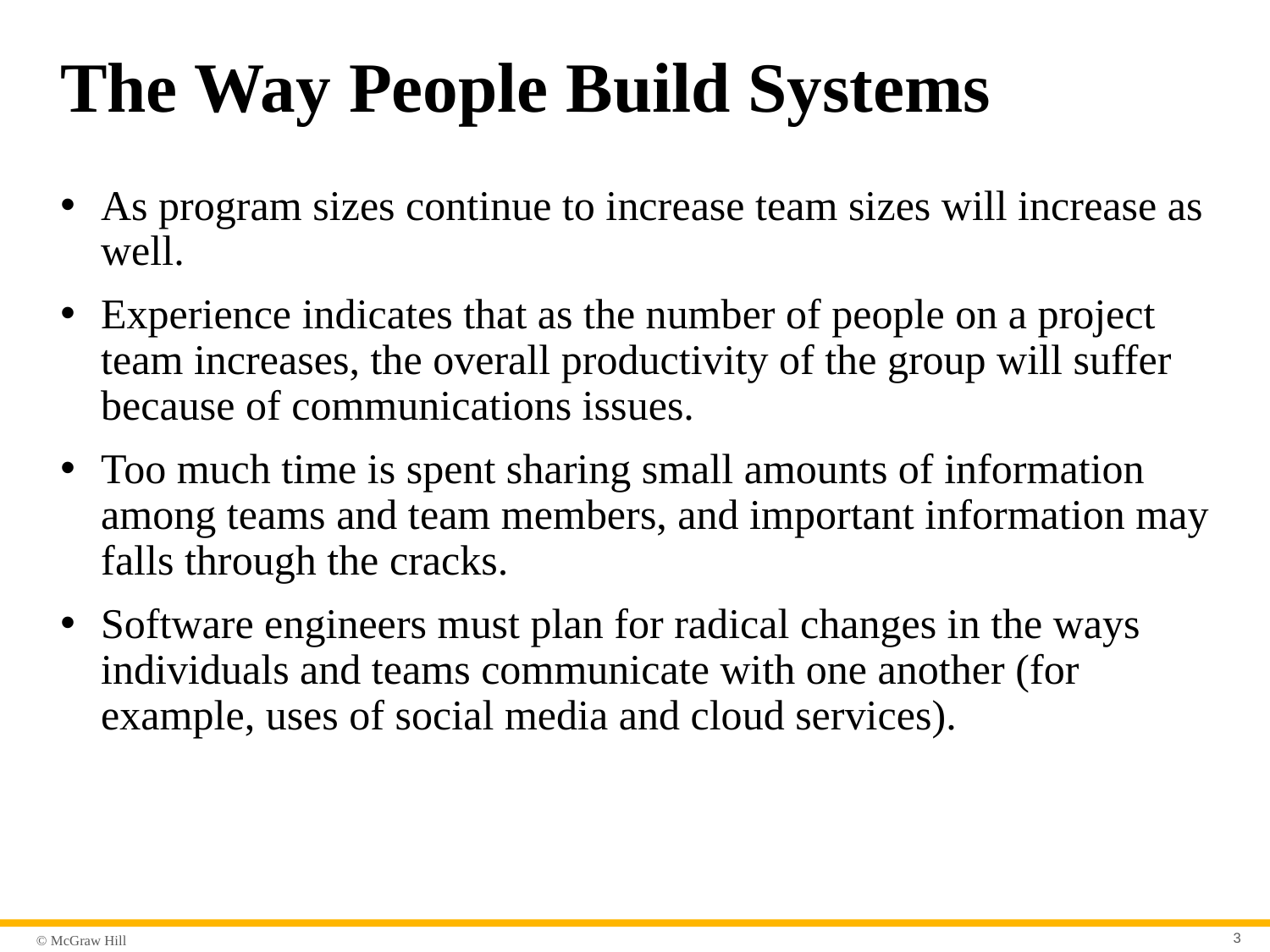

# The Way People Build Systems
As program sizes continue to increase team sizes will increase as well.
Experience indicates that as the number of people on a project team increases, the overall productivity of the group will suffer because of communications issues.
Too much time is spent sharing small amounts of information among teams and team members, and important information may falls through the cracks.
Software engineers must plan for radical changes in the ways individuals and teams communicate with one another (for example, uses of social media and cloud services).
3